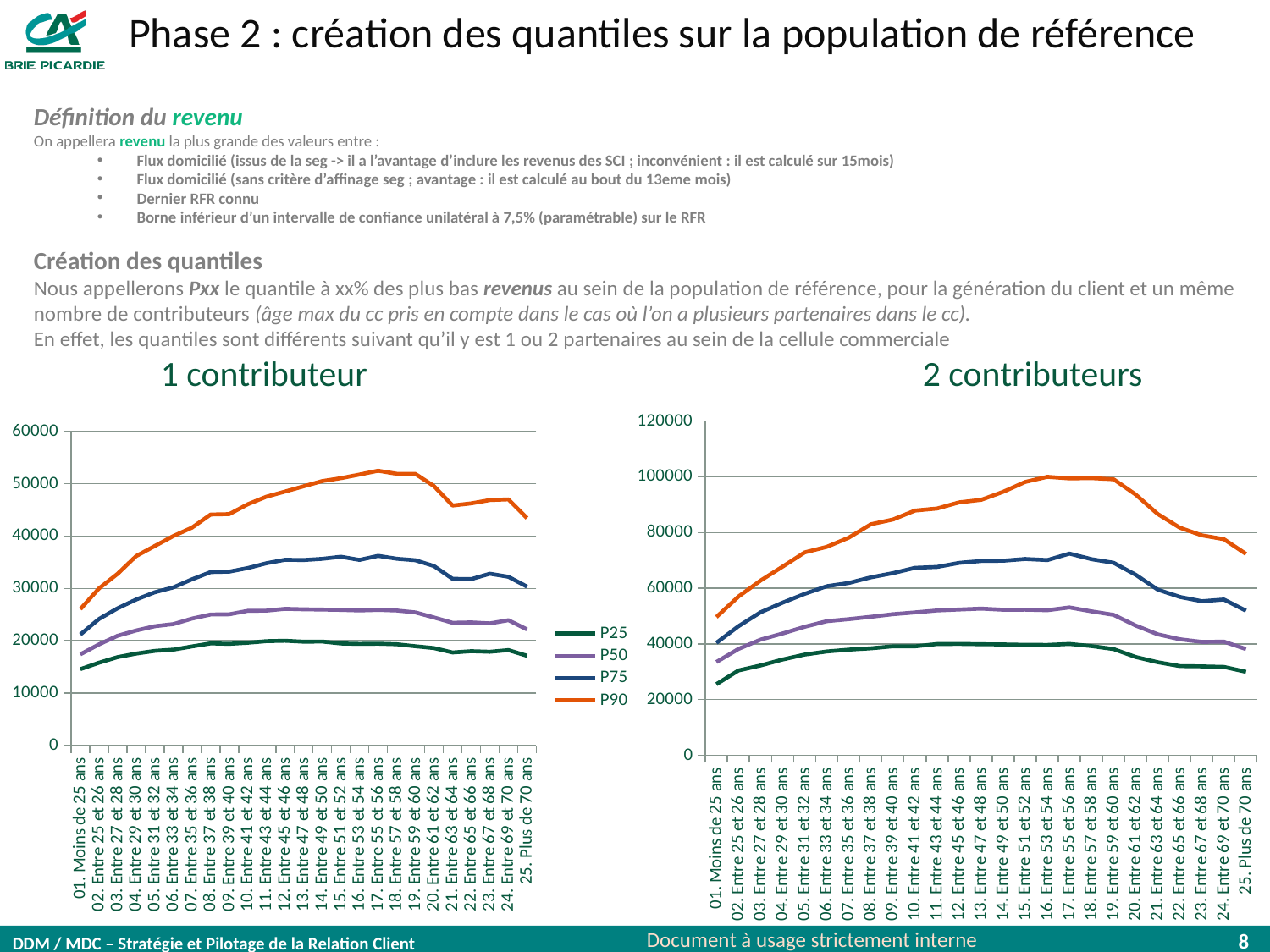

Phase 2 : création des quantiles sur la population de référence
Définition du revenu
On appellera revenu la plus grande des valeurs entre :
Flux domicilié (issus de la seg -> il a l’avantage d’inclure les revenus des SCI ; inconvénient : il est calculé sur 15mois)
Flux domicilié (sans critère d’affinage seg ; avantage : il est calculé au bout du 13eme mois)
Dernier RFR connu
Borne inférieur d’un intervalle de confiance unilatéral à 7,5% (paramétrable) sur le RFR

Création des quantiles
Nous appellerons Pxx le quantile à xx% des plus bas revenus au sein de la population de référence, pour la génération du client et un même nombre de contributeurs (âge max du cc pris en compte dans le cas où l’on a plusieurs partenaires dans le cc).
En effet, les quantiles sont différents suivant qu’il y est 1 ou 2 partenaires au sein de la cellule commerciale
	1 contributeur					2 contributeurs

### Chart

| Category | P25 | P50 | P75 | P90 |
|---|---|---|---|---|
| 01. Moins de 25 ans | 25524.0 | 33504.0 | 40405.0 | 49668.0 |
| 02. Entre 25 et 26 ans | 30458.0 | 38204.0 | 46368.0 | 57023.0 |
| 03. Entre 27 et 28 ans | 32264.0 | 41539.0 | 51360.0 | 62747.0 |
| 04. Entre 29 et 30 ans | 34404.0 | 43755.0 | 54816.0 | 67752.0 |
| 05. Entre 31 et 32 ans | 36176.0 | 46156.0 | 58008.0 | 72876.0 |
| 06. Entre 33 et 34 ans | 37292.0 | 48175.0 | 60732.0 | 74857.0 |
| 07. Entre 35 et 36 ans | 37961.0 | 48910.0 | 61884.0 | 78173.0 |
| 08. Entre 37 et 38 ans | 38428.0 | 49752.0 | 63912.0 | 82968.0 |
| 09. Entre 39 et 40 ans | 39168.0 | 50687.0 | 65435.0 | 84684.0 |
| 10. Entre 41 et 42 ans | 39134.0 | 51332.0 | 67335.0 | 87900.0 |
| 11. Entre 43 et 44 ans | 39962.0 | 52024.0 | 67656.0 | 88631.0 |
| 12. Entre 45 et 46 ans | 40027.0 | 52373.0 | 69102.0 | 90828.0 |
| 13. Entre 47 et 48 ans | 39889.0 | 52691.0 | 69786.0 | 91743.0 |
| 14. Entre 49 et 50 ans | 39816.0 | 52273.0 | 69869.0 | 94642.0 |
| 15. Entre 51 et 52 ans | 39676.0 | 52316.0 | 70506.0 | 98172.0 |
| 16. Entre 53 et 54 ans | 39648.0 | 52108.0 | 70105.0 | 100000.0 |
| 17. Entre 55 et 56 ans | 40009.0 | 53112.0 | 72447.0 | 99434.0 |
| 18. Entre 57 et 58 ans | 39223.0 | 51703.0 | 70440.0 | 99540.0 |
| 19. Entre 59 et 60 ans | 38160.0 | 50437.0 | 69144.0 | 99126.0 |
| 20. Entre 61 et 62 ans | 35313.0 | 46606.0 | 64853.0 | 93645.0 |
| 21. Entre 63 et 64 ans | 33444.0 | 43470.0 | 59533.0 | 86664.0 |
| 22. Entre 65 et 66 ans | 32055.0 | 41685.0 | 56888.0 | 81741.0 |
| 23. Entre 67 et 68 ans | 31952.0 | 40730.0 | 55341.0 | 78996.0 |
| 24. Entre 69 et 70 ans | 31728.0 | 40835.0 | 55951.0 | 77602.0 |
| 25. Plus de 70 ans | 29968.0 | 38159.0 | 51939.0 | 72314.0 |

### Chart

| Category | P25 | P50 | P75 | P90 |
|---|---|---|---|---|
| 01. Moins de 25 ans | 14567.0 | 17412.0 | 21192.0 | 26043.0 |
| 02. Entre 25 et 26 ans | 15804.0 | 19308.0 | 24157.0 | 30000.0 |
| 03. Entre 27 et 28 ans | 16878.0 | 20952.0 | 26198.0 | 32777.0 |
| 04. Entre 29 et 30 ans | 17553.0 | 21963.0 | 27876.0 | 36169.0 |
| 05. Entre 31 et 32 ans | 18072.0 | 22776.0 | 29261.0 | 38100.0 |
| 06. Entre 33 et 34 ans | 18309.0 | 23184.0 | 30200.0 | 40007.0 |
| 07. Entre 35 et 36 ans | 18913.0 | 24228.0 | 31728.0 | 41608.0 |
| 08. Entre 37 et 38 ans | 19500.0 | 25017.0 | 33120.0 | 44111.0 |
| 09. Entre 39 et 40 ans | 19417.0 | 25056.0 | 33204.0 | 44181.0 |
| 10. Entre 41 et 42 ans | 19623.0 | 25723.0 | 33887.0 | 46074.0 |
| 11. Entre 43 et 44 ans | 19927.0 | 25747.0 | 34800.0 | 47512.0 |
| 12. Entre 45 et 46 ans | 20005.0 | 26106.0 | 35466.0 | 48500.0 |
| 13. Entre 47 et 48 ans | 19821.0 | 26004.0 | 35412.0 | 49497.0 |
| 14. Entre 49 et 50 ans | 19852.0 | 25956.0 | 35640.0 | 50496.0 |
| 15. Entre 51 et 52 ans | 19476.0 | 25895.0 | 36048.0 | 51048.0 |
| 16. Entre 53 et 54 ans | 19406.0 | 25786.0 | 35436.0 | 51744.0 |
| 17. Entre 55 et 56 ans | 19440.0 | 25896.0 | 36216.0 | 52464.0 |
| 18. Entre 57 et 58 ans | 19333.0 | 25773.0 | 35666.0 | 51888.0 |
| 19. Entre 59 et 60 ans | 18952.0 | 25414.0 | 35375.0 | 51862.0 |
| 20. Entre 61 et 62 ans | 18600.0 | 24456.0 | 34272.0 | 49536.0 |
| 21. Entre 63 et 64 ans | 17766.0 | 23427.0 | 31823.0 | 45822.0 |
| 22. Entre 65 et 66 ans | 18010.0 | 23510.0 | 31767.0 | 46234.0 |
| 23. Entre 67 et 68 ans | 17893.0 | 23317.0 | 32804.0 | 46862.0 |
| 24. Entre 69 et 70 ans | 18217.0 | 23928.0 | 32222.0 | 47000.0 |
| 25. Plus de 70 ans | 17136.0 | 22168.0 | 30342.0 | 43432.0 |
8